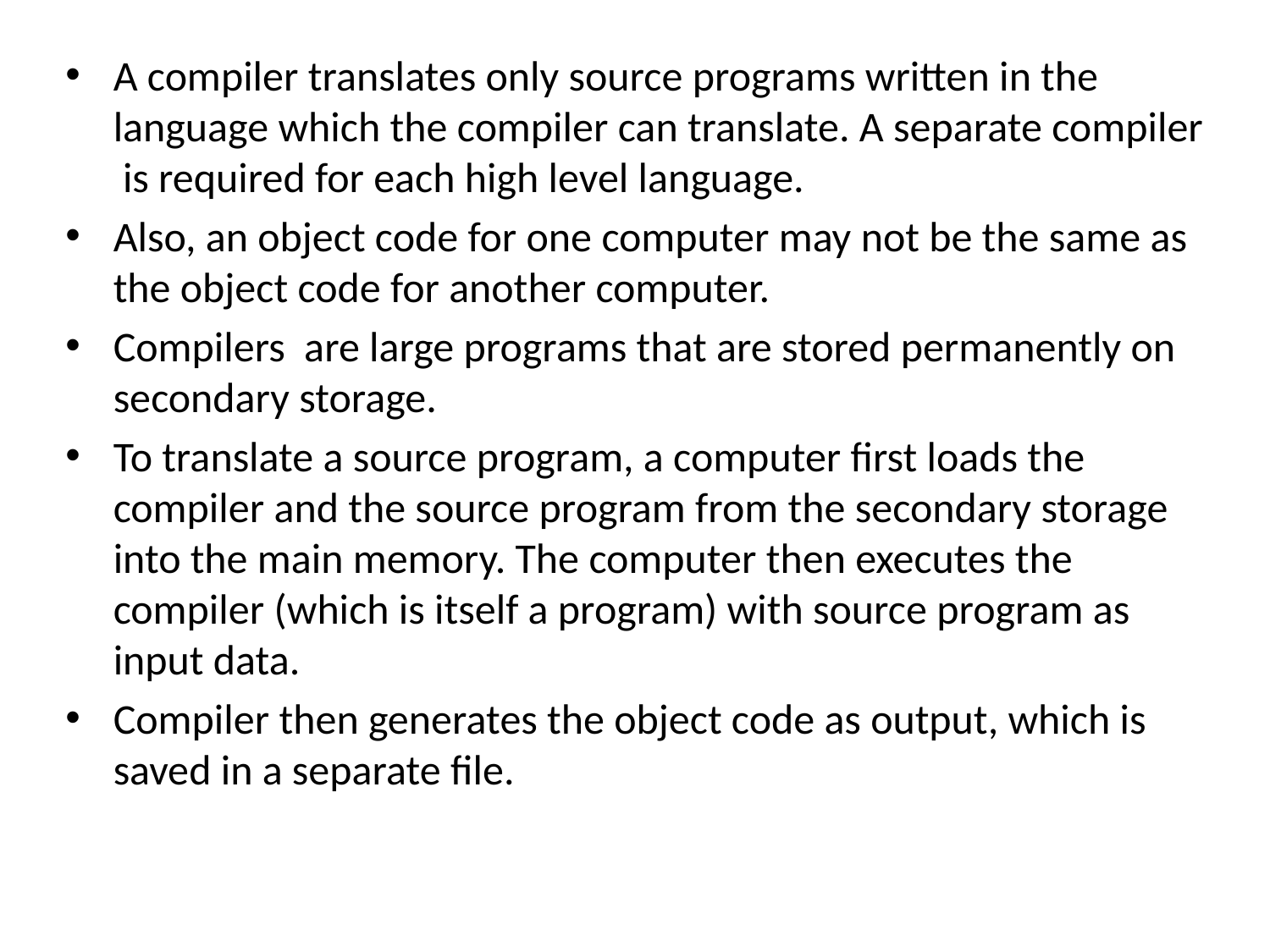

A compiler translates only source programs written in the language which the compiler can translate. A separate compiler  is required for each high level language.
Also, an object code for one computer may not be the same as the object code for another computer.
Compilers  are large programs that are stored permanently on secondary storage.
To translate a source program, a computer first loads the compiler and the source program from the secondary storage into the main memory. The computer then executes the compiler (which is itself a program) with source program as input data.
Compiler then generates the object code as output, which is saved in a separate file.